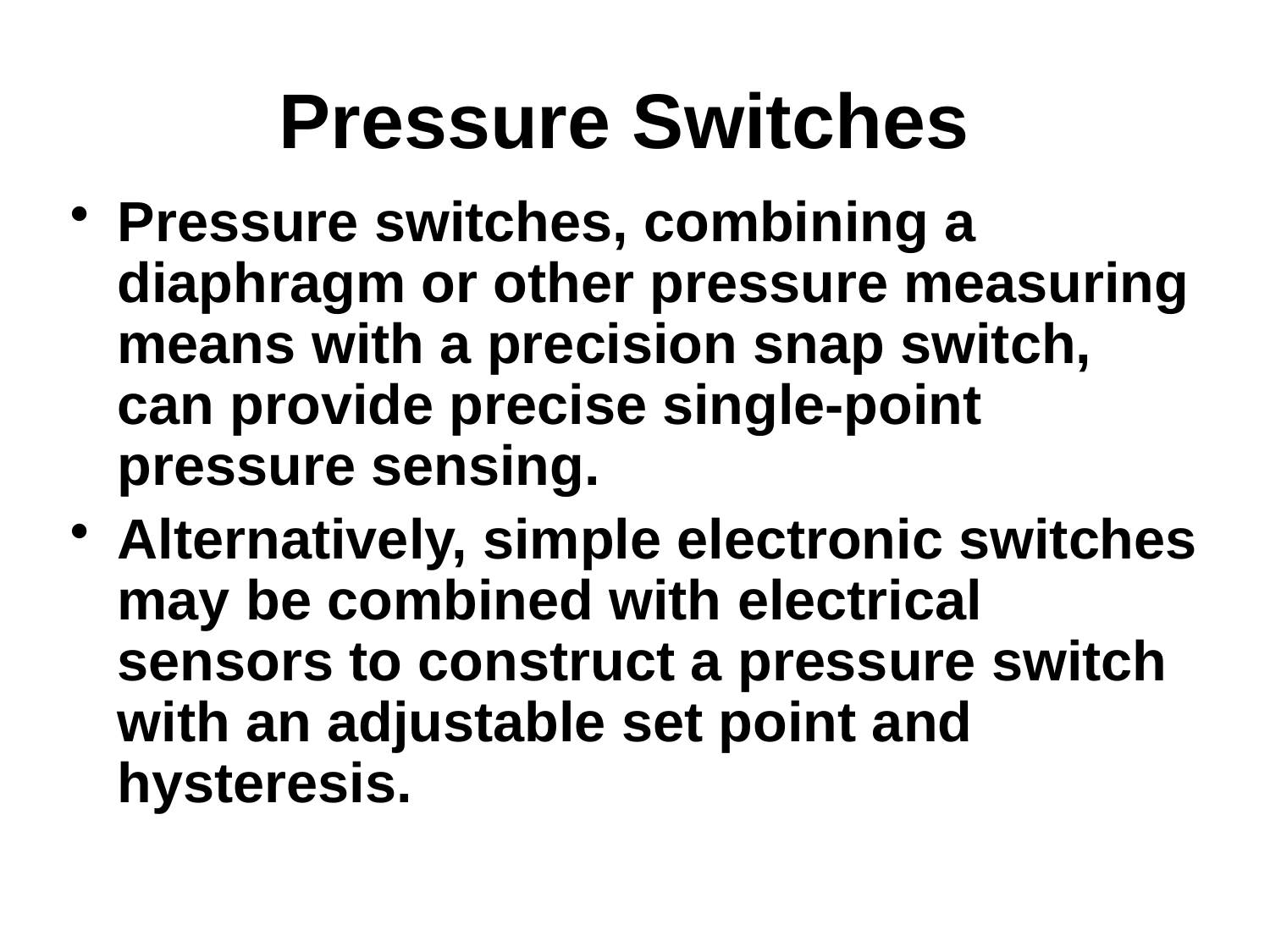

Pressure Switches
Pressure switches, combining a diaphragm or other pressure measuring means with a precision snap switch, can provide precise single-point pressure sensing.
Alternatively, simple electronic switches may be combined with electrical sensors to construct a pressure switch with an adjustable set point and hysteresis.